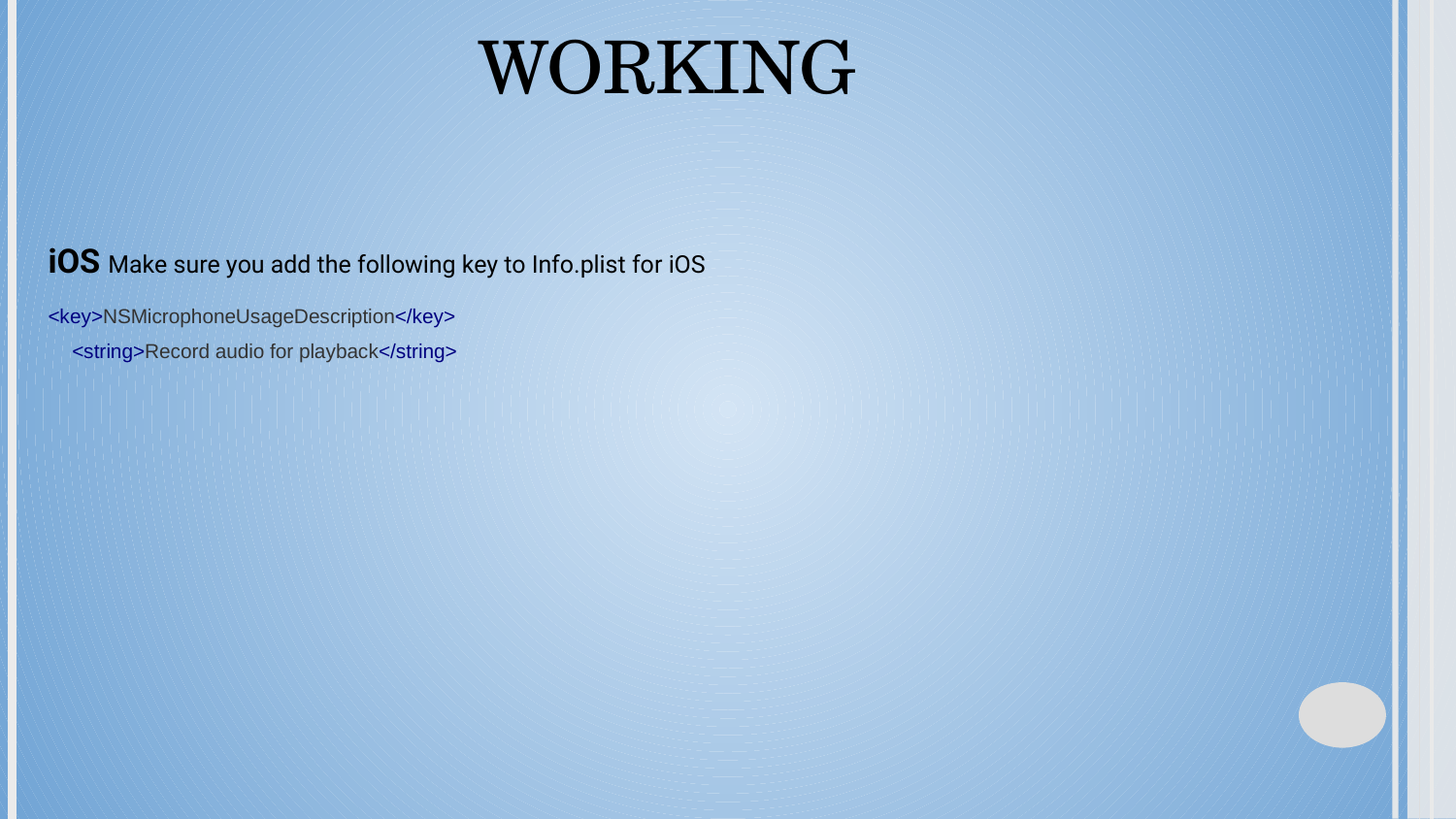

iOS Make sure you add the following key to Info.plist for iOS
<key>NSMicrophoneUsageDescription</key>
<string>Record audio for playback</string>
# Working